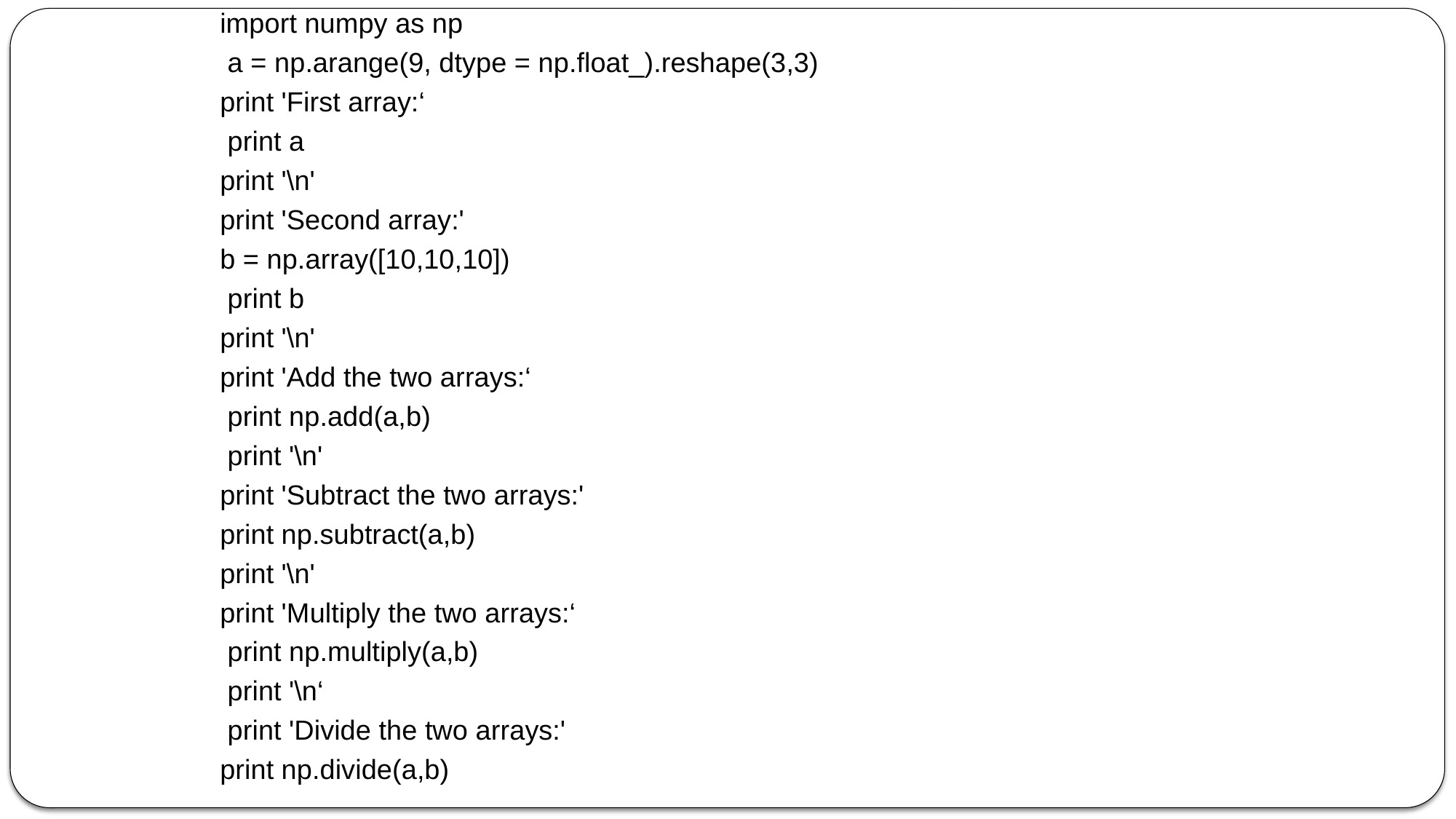

import numpy as np
 a = np.arange(9, dtype = np.float_).reshape(3,3)
print 'First array:‘
 print a
print '\n'
print 'Second array:'
b = np.array([10,10,10])
 print b
print '\n'
print 'Add the two arrays:‘
 print np.add(a,b)
 print '\n'
print 'Subtract the two arrays:'
print np.subtract(a,b)
print '\n'
print 'Multiply the two arrays:‘
 print np.multiply(a,b)
 print '\n‘
 print 'Divide the two arrays:'
print np.divide(a,b)